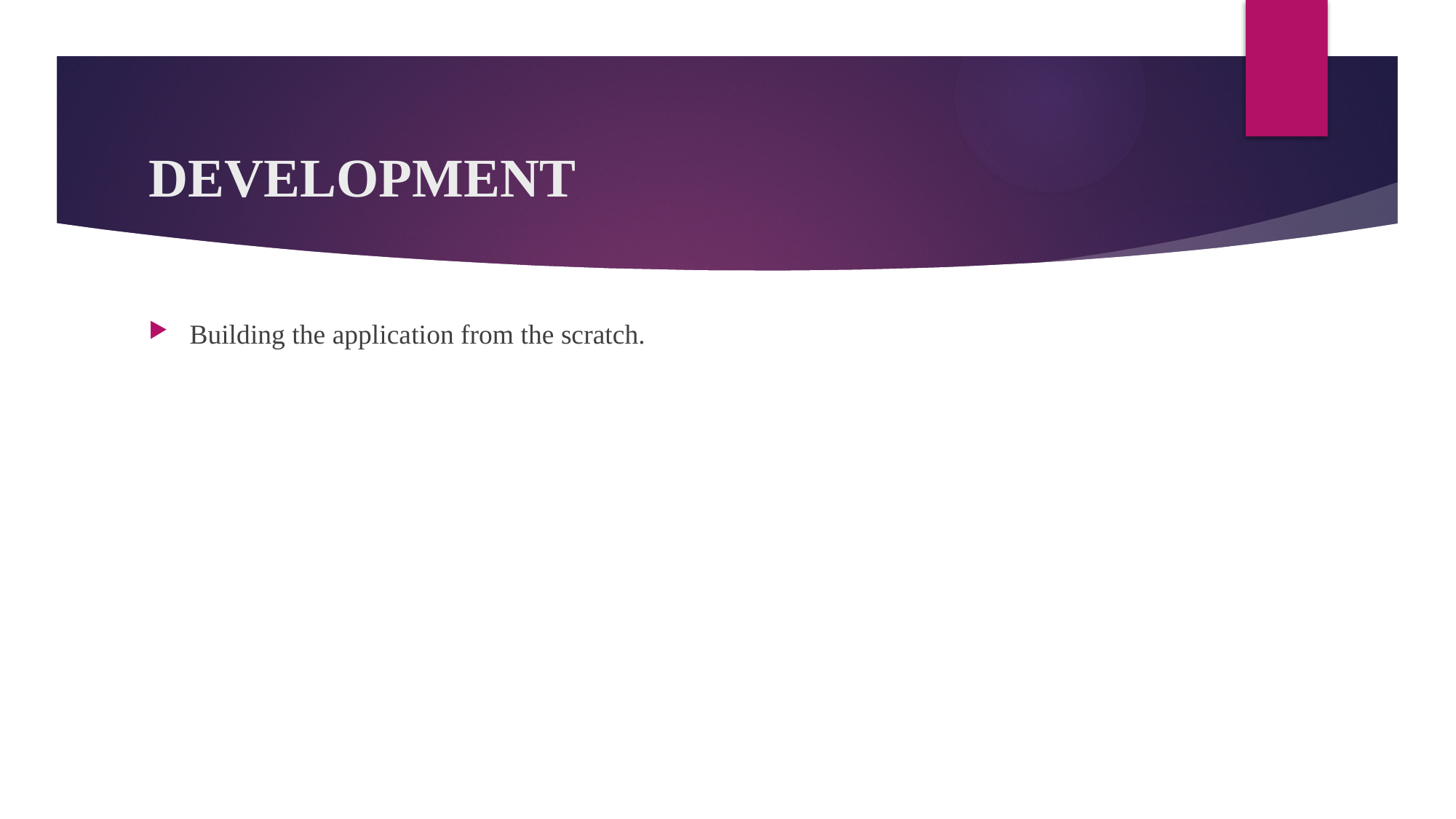

# DEVELOPMENT
Building the application from the scratch.